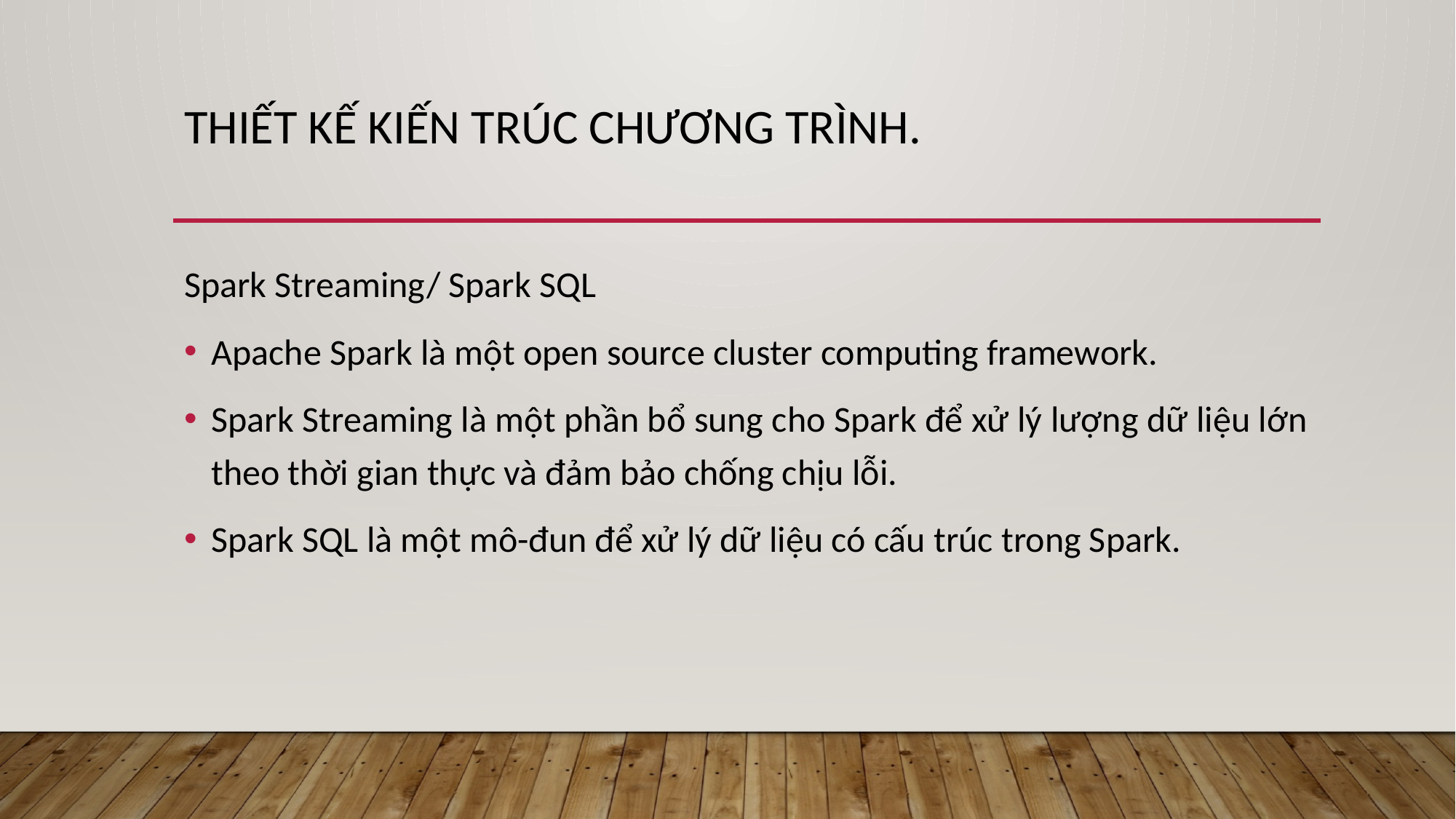

# Thiết kế kiến trúc chương trình.
Spark Streaming/ Spark SQL
Apache Spark là một open source cluster computing framework.
Spark Streaming là một phần bổ sung cho Spark để xử lý lượng dữ liệu lớn theo thời gian thực và đảm bảo chống chịu lỗi.
Spark SQL là một mô-đun để xử lý dữ liệu có cấu trúc trong Spark.